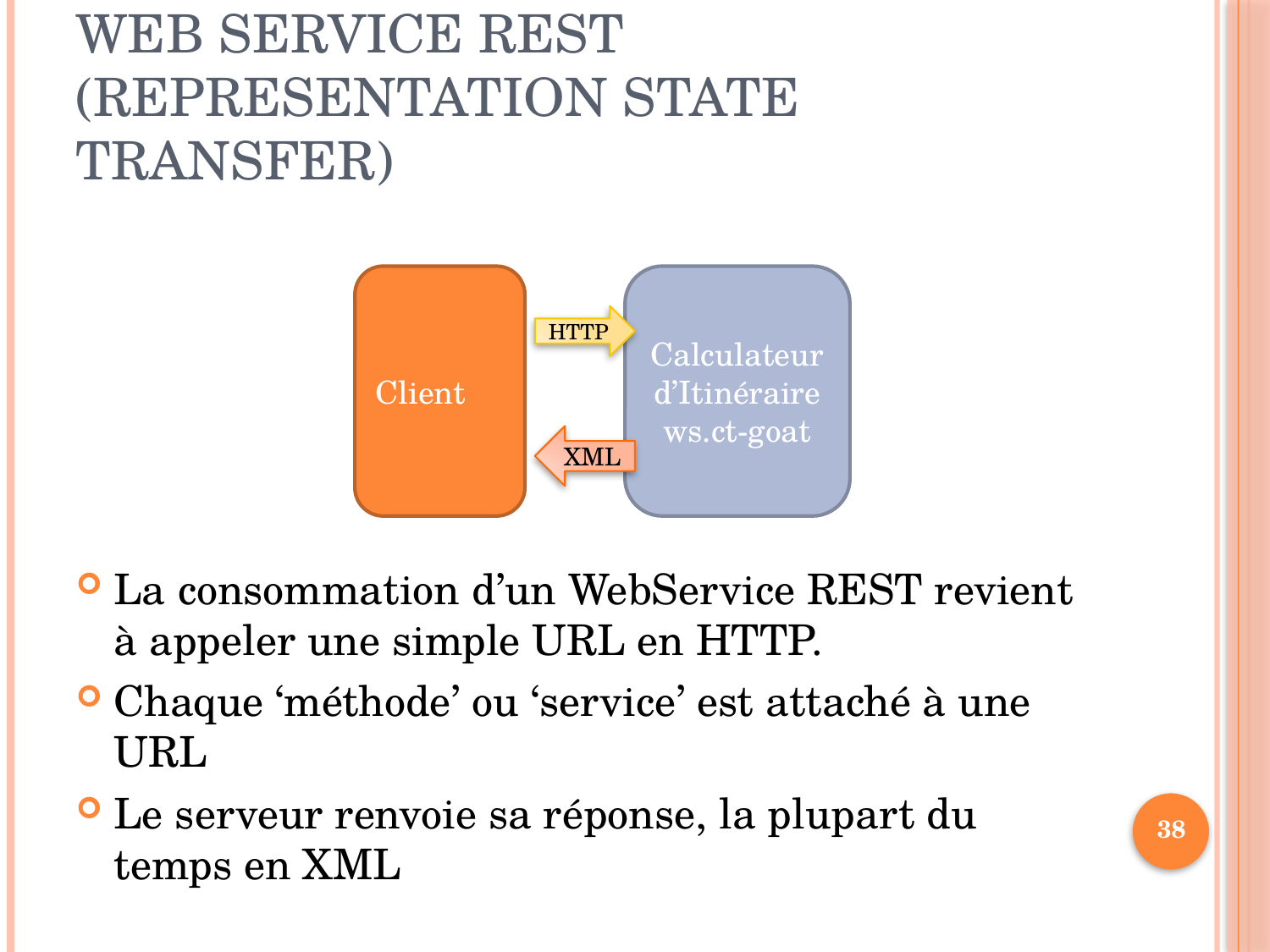

# Web service REST (Representation State Transfer)
Client
Calculateur d’Itinéraire
ws.ct-goat
HTTP
XML
La consommation d’un WebService REST revient à appeler une simple URL en HTTP.
Chaque ‘méthode’ ou ‘service’ est attaché à une URL
Le serveur renvoie sa réponse, la plupart du temps en XML
38